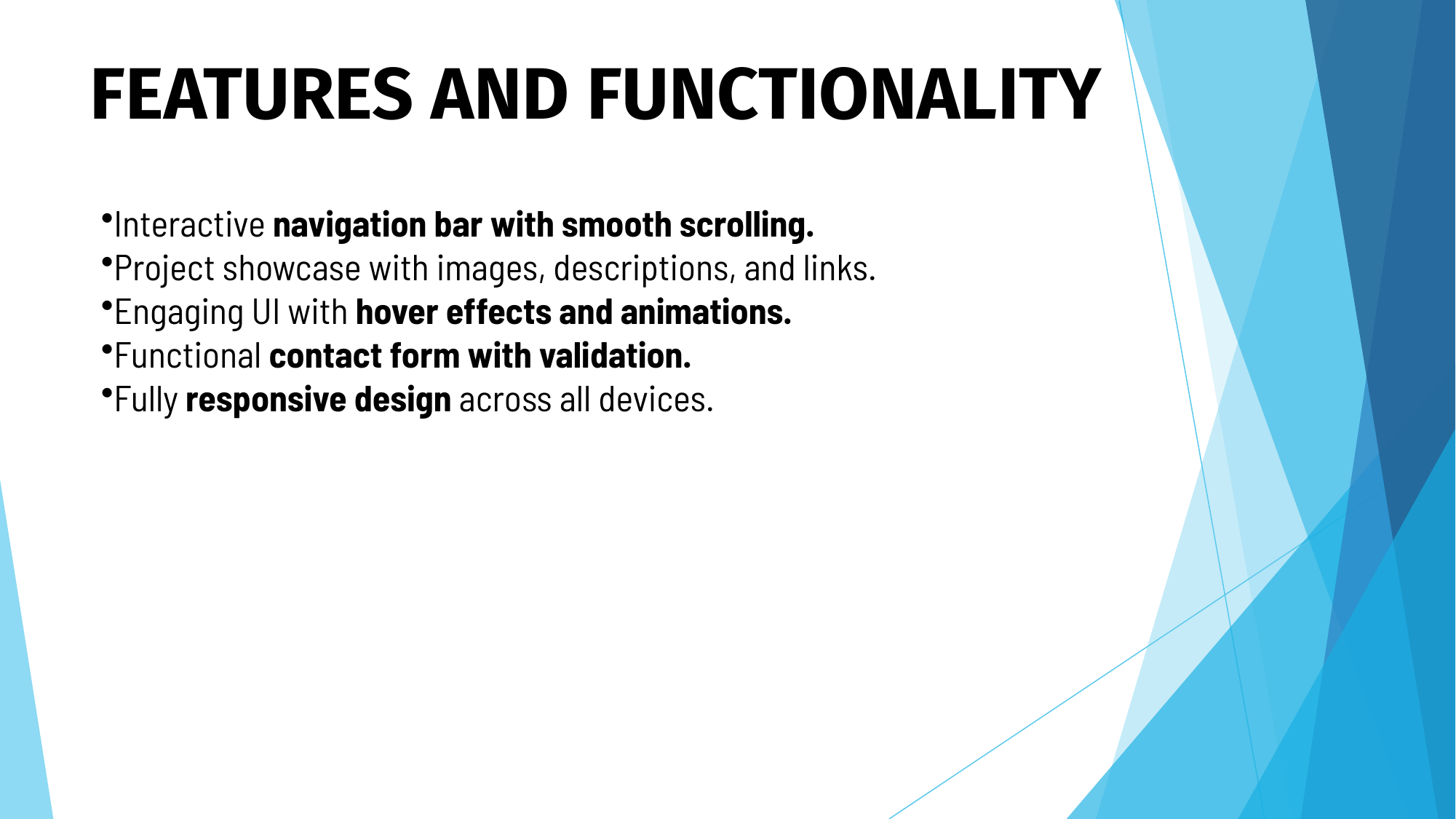

# FEATURES AND FUNCTIONALITY
Interactive navigation bar with smooth scrolling.
Project showcase with images, descriptions, and links.
Engaging UI with hover effects and animations.
Functional contact form with validation.
Fully responsive design across all devices.